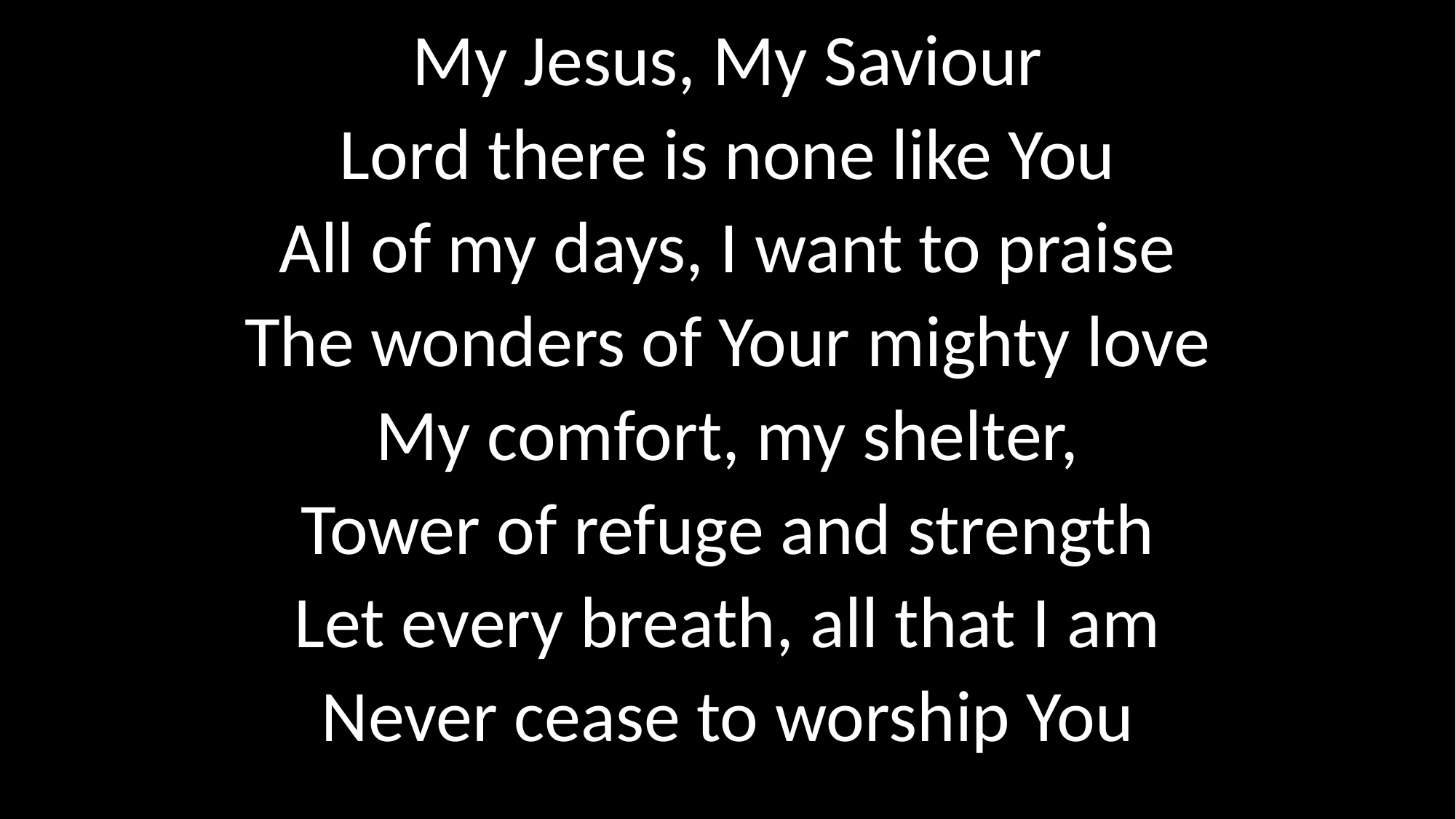

My Jesus, My Saviour
Lord there is none like You
All of my days, I want to praise
The wonders of Your mighty love
My comfort, my shelter,
Tower of refuge and strength
Let every breath, all that I am
Never cease to worship You